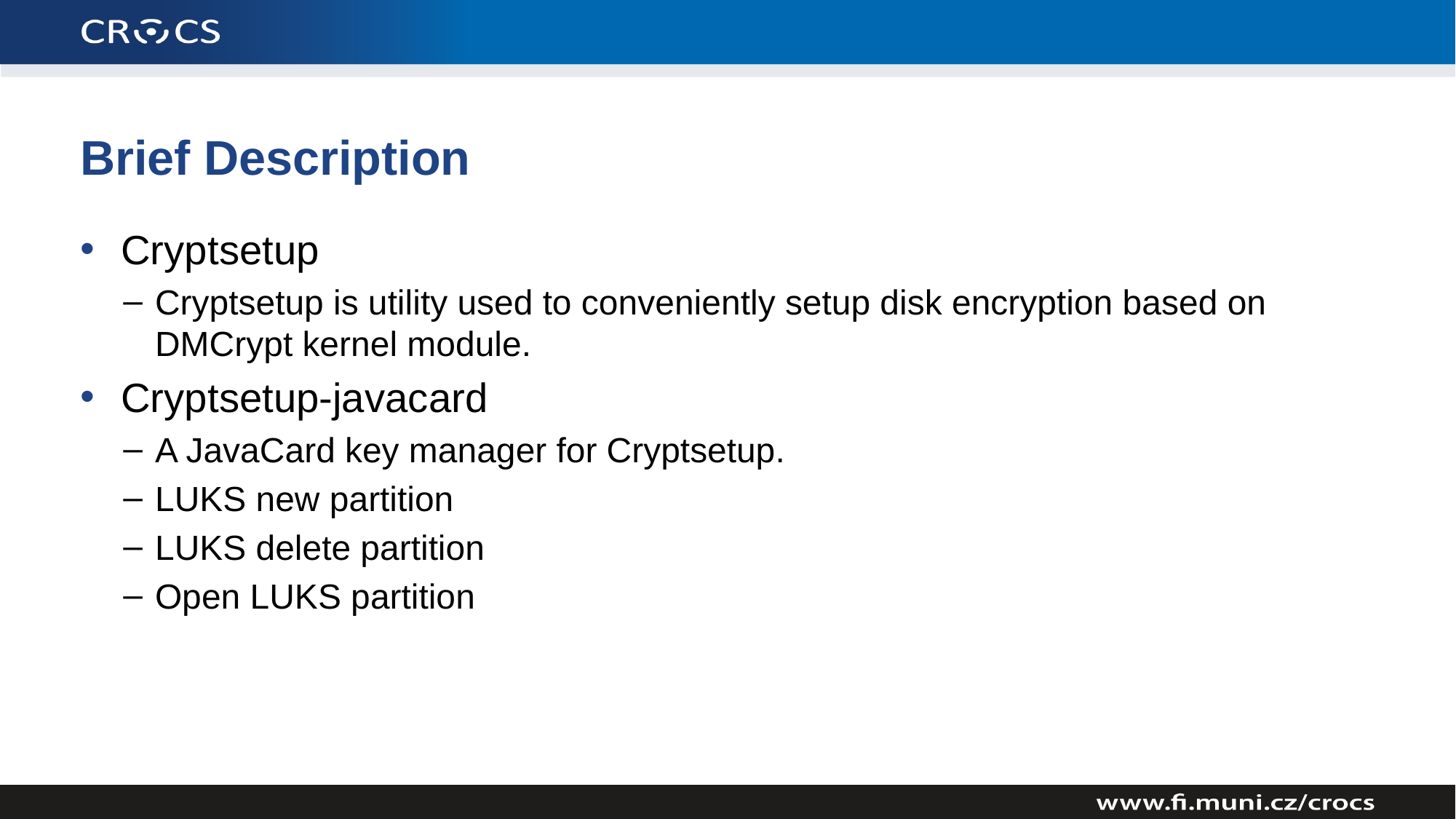

# Brief Description
Cryptsetup
Cryptsetup is utility used to conveniently setup disk encryption based on DMCrypt kernel module.
Cryptsetup-javacard
A JavaCard key manager for Cryptsetup.
LUKS new partition
LUKS delete partition
Open LUKS partition